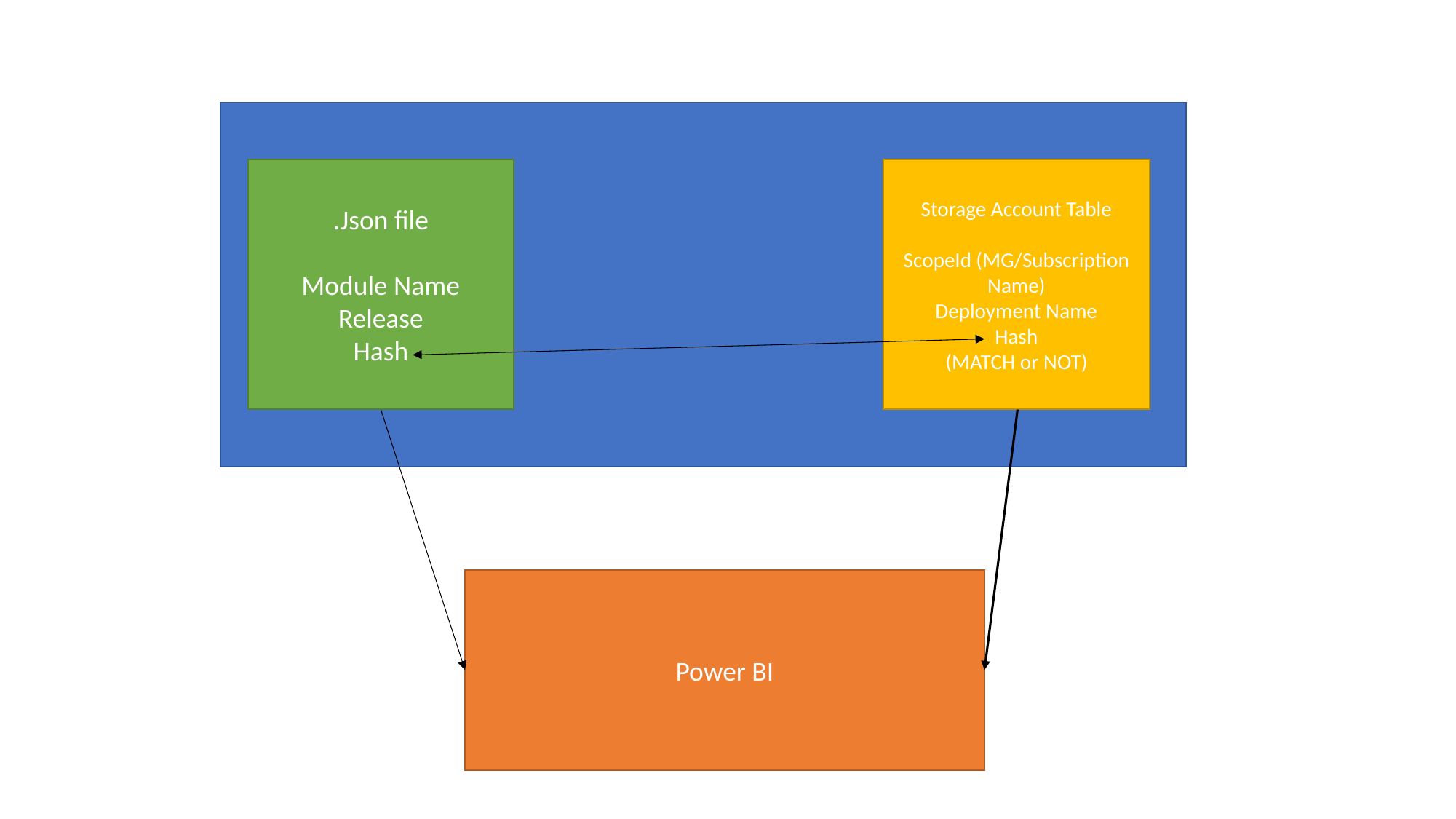

Storage Account Table

ScopeId (MG/Subscription Name)
Deployment Name
Hash
(MATCH or NOT)
.Json file

Module Name
Release
Hash
Power BI